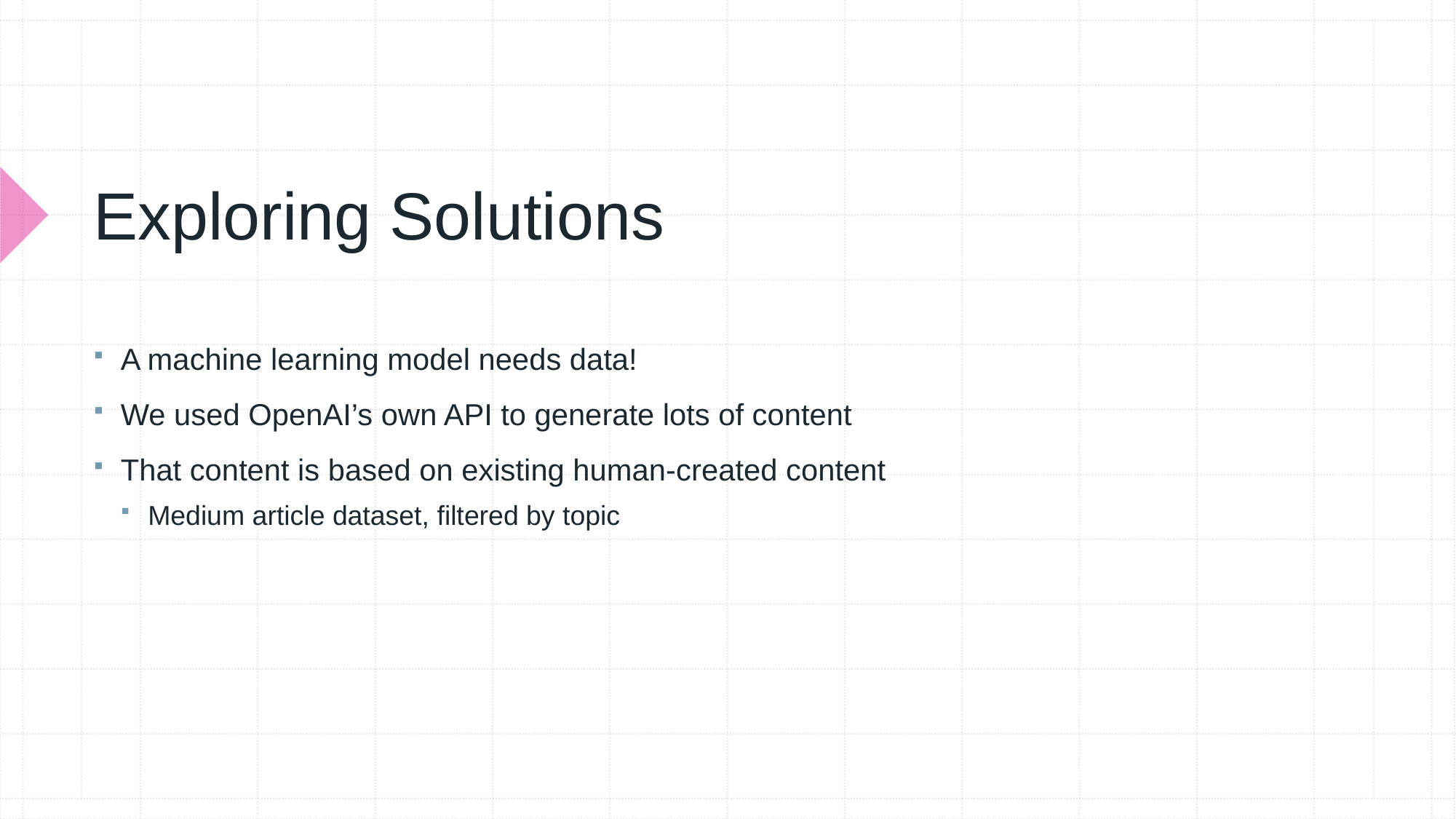

# Exploring Solutions

A machine learning model needs data!
We used OpenAI’s own API to generate lots of content
That content is based on existing human-created content
Medium article dataset, filtered by topic